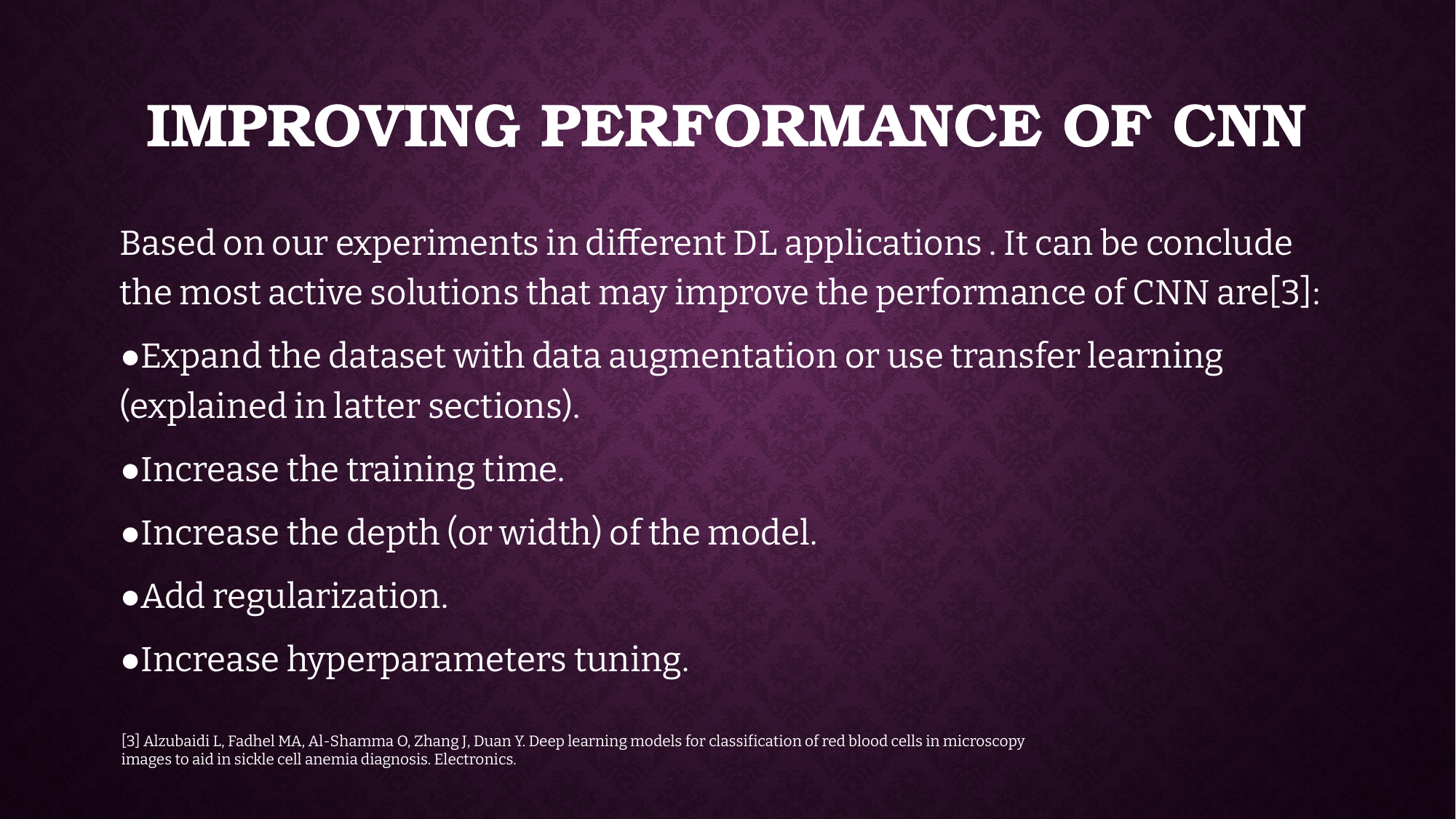

# Improving performance of CNN
Based on our experiments in different DL applications . It can be conclude the most active solutions that may improve the performance of CNN are[3]:
●Expand the dataset with data augmentation or use transfer learning (explained in latter sections).
●Increase the training time.
●Increase the depth (or width) of the model.
●Add regularization.
●Increase hyperparameters tuning.

[3] Alzubaidi L, Fadhel MA, Al-Shamma O, Zhang J, Duan Y. Deep learning models for classification of red blood cells in microscopy images to aid in sickle cell anemia diagnosis. Electronics.